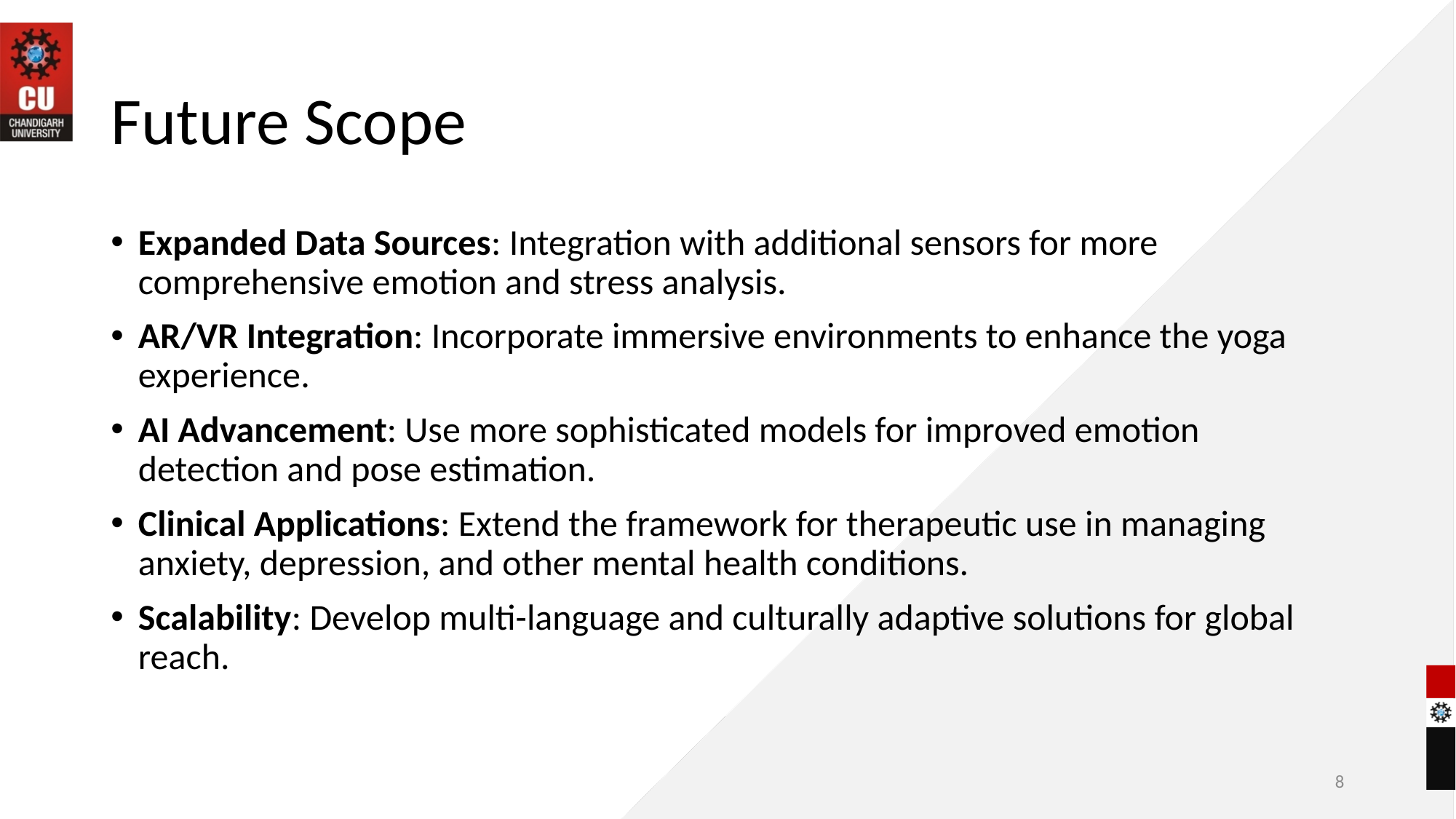

# Future Scope
Expanded Data Sources: Integration with additional sensors for more comprehensive emotion and stress analysis.
AR/VR Integration: Incorporate immersive environments to enhance the yoga experience.
AI Advancement: Use more sophisticated models for improved emotion detection and pose estimation.
Clinical Applications: Extend the framework for therapeutic use in managing anxiety, depression, and other mental health conditions.
Scalability: Develop multi-language and culturally adaptive solutions for global reach.
8